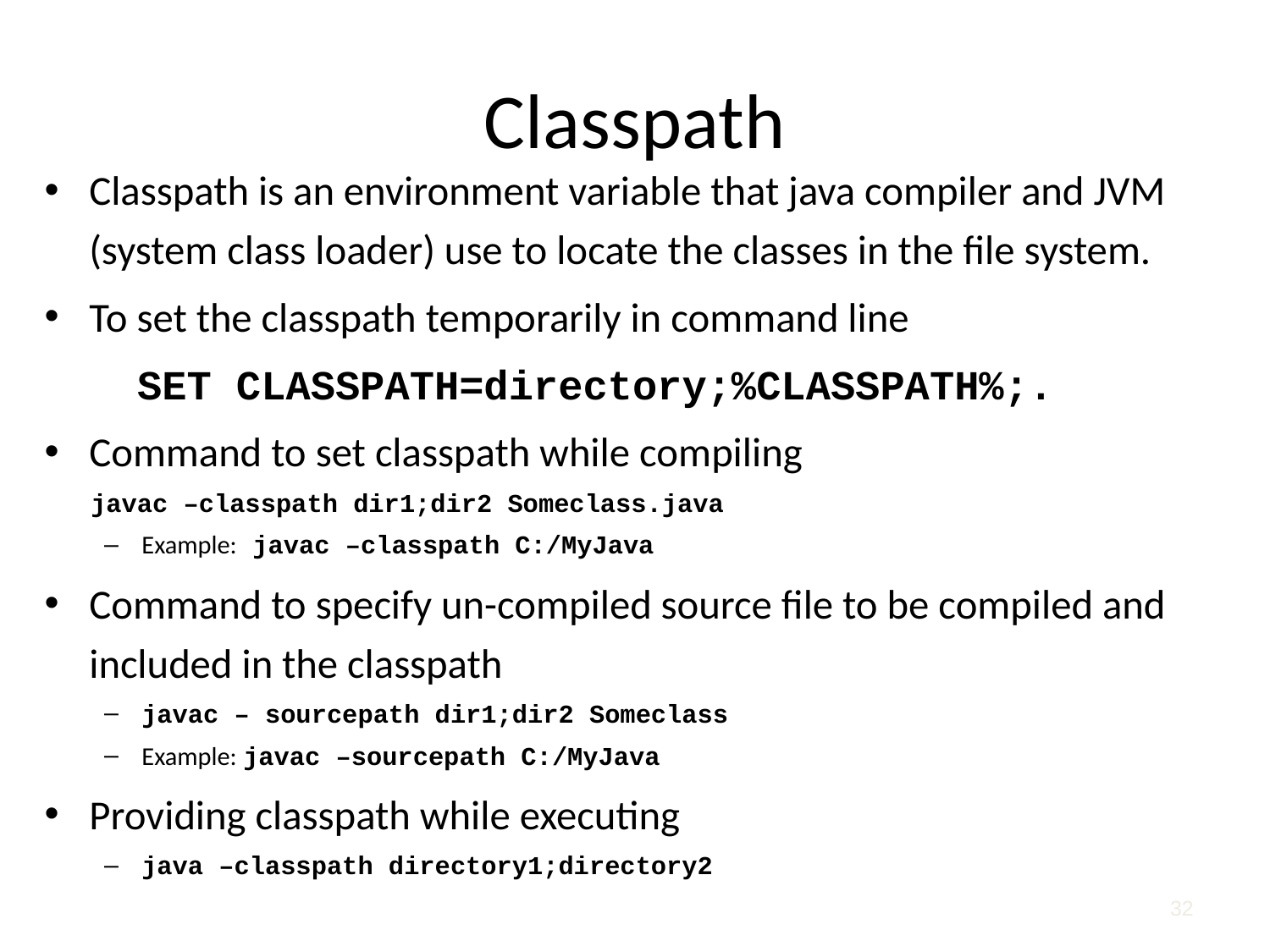

# Classpath
Classpath is an environment variable that java compiler and JVM (system class loader) use to locate the classes in the file system.
To set the classpath temporarily in command line
	SET CLASSPATH=directory;%CLASSPATH%;.
Command to set classpath while compiling
   javac –classpath dir1;dir2 Someclass.java
Example: javac –classpath C:/MyJava
Command to specify un-compiled source file to be compiled and included in the classpath
javac – sourcepath dir1;dir2 Someclass
Example: javac –sourcepath C:/MyJava
Providing classpath while executing
java –classpath directory1;directory2
32